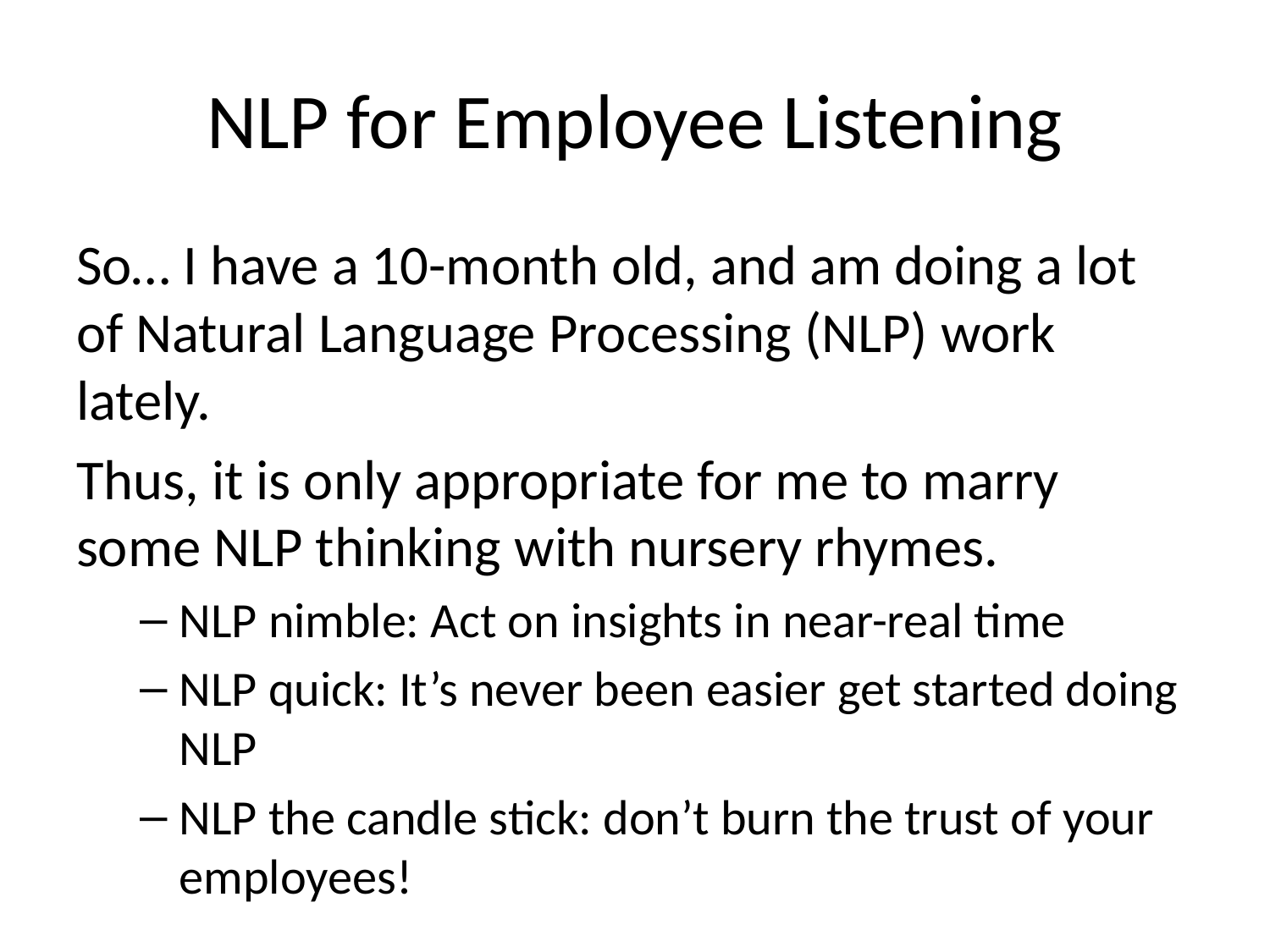

# NLP for Employee Listening
So… I have a 10-month old, and am doing a lot of Natural Language Processing (NLP) work lately.
Thus, it is only appropriate for me to marry some NLP thinking with nursery rhymes.
NLP nimble: Act on insights in near-real time
NLP quick: It’s never been easier get started doing NLP
NLP the candle stick: don’t burn the trust of your employees!